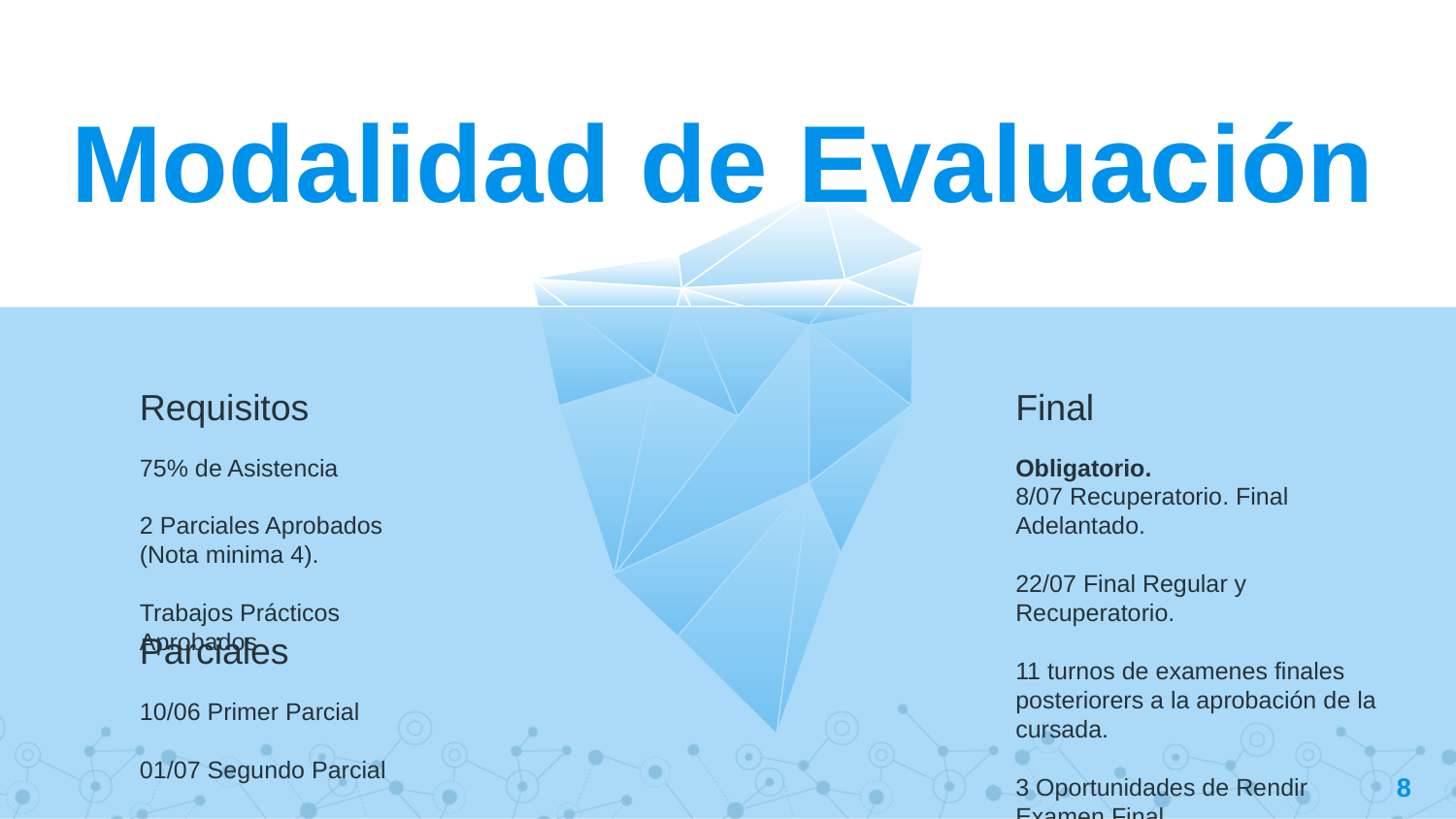

Modalidad de Evaluación

Requisitos

75% de Asistencia

2 Parciales Aprobados (Nota minima 4).

Trabajos Prácticos Aprobados
Final

Obligatorio.
8/07 Recuperatorio. Final Adelantado.

22/07 Final Regular y Recuperatorio.

11 turnos de examenes finales posteriorers a la aprobación de la cursada.

3 Oportunidades de Rendir Examen Final
Parciales

10/06 Primer Parcial

01/07 Segundo Parcial
8